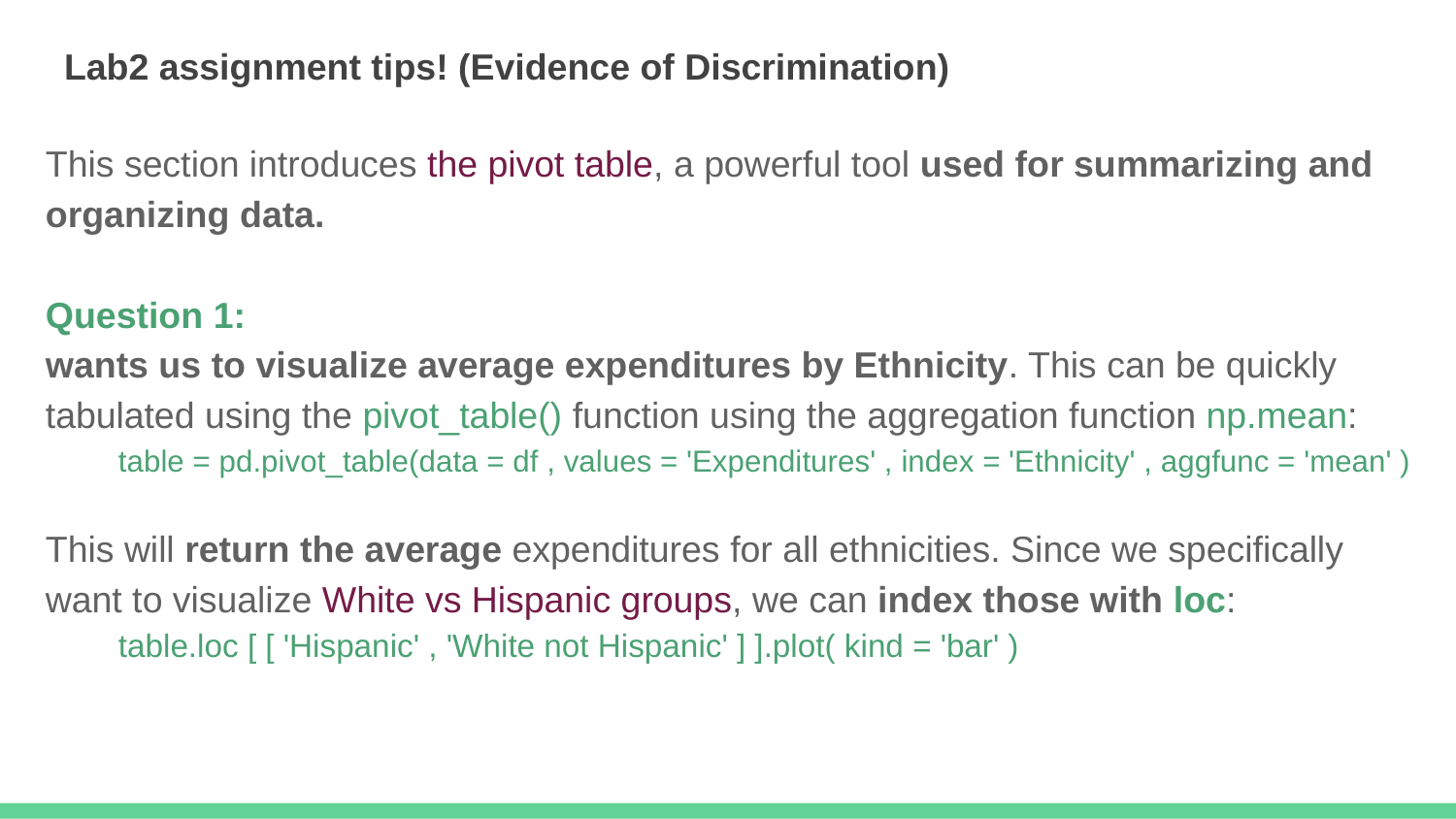

# Lab2 assignment tips! (Evidence of Discrimination)
This section introduces the pivot table, a powerful tool used for summarizing and organizing data.

Question 1:
wants us to visualize average expenditures by Ethnicity. This can be quickly tabulated using the pivot_table() function using the aggregation function np.mean:
table = pd.pivot_table(data = df , values = 'Expenditures' , index = 'Ethnicity' , aggfunc = 'mean' )

This will return the average expenditures for all ethnicities. Since we specifically want to visualize White vs Hispanic groups, we can index those with loc:
table.loc [ [ 'Hispanic' , 'White not Hispanic' ] ].plot( kind = 'bar' )